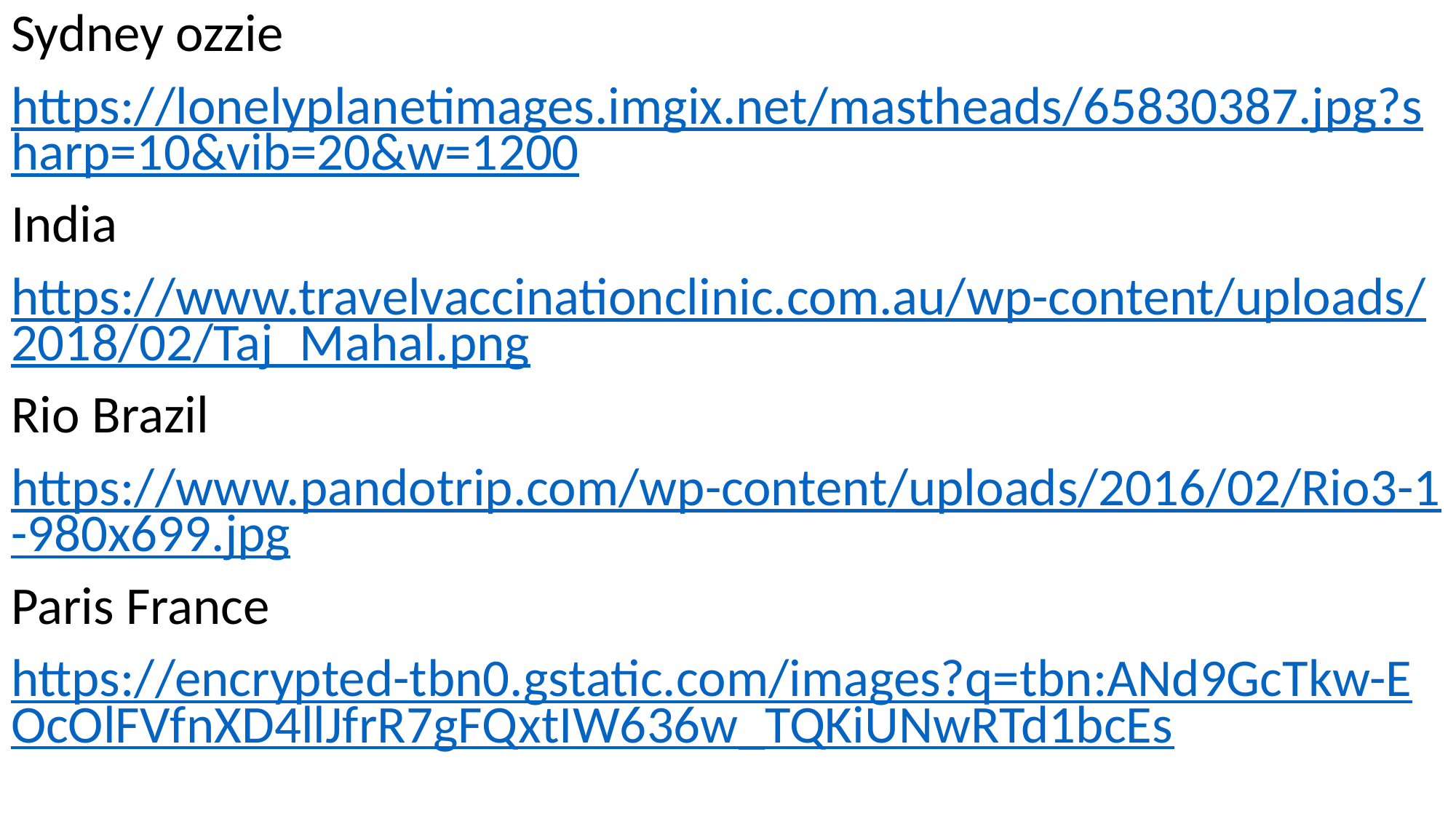

Sydney ozzie
https://lonelyplanetimages.imgix.net/mastheads/65830387.jpg?sharp=10&vib=20&w=1200
India
https://www.travelvaccinationclinic.com.au/wp-content/uploads/2018/02/Taj_Mahal.png
Rio Brazil
https://www.pandotrip.com/wp-content/uploads/2016/02/Rio3-1-980x699.jpg
Paris France
https://encrypted-tbn0.gstatic.com/images?q=tbn:ANd9GcTkw-EOcOlFVfnXD4llJfrR7gFQxtIW636w_TQKiUNwRTd1bcEs